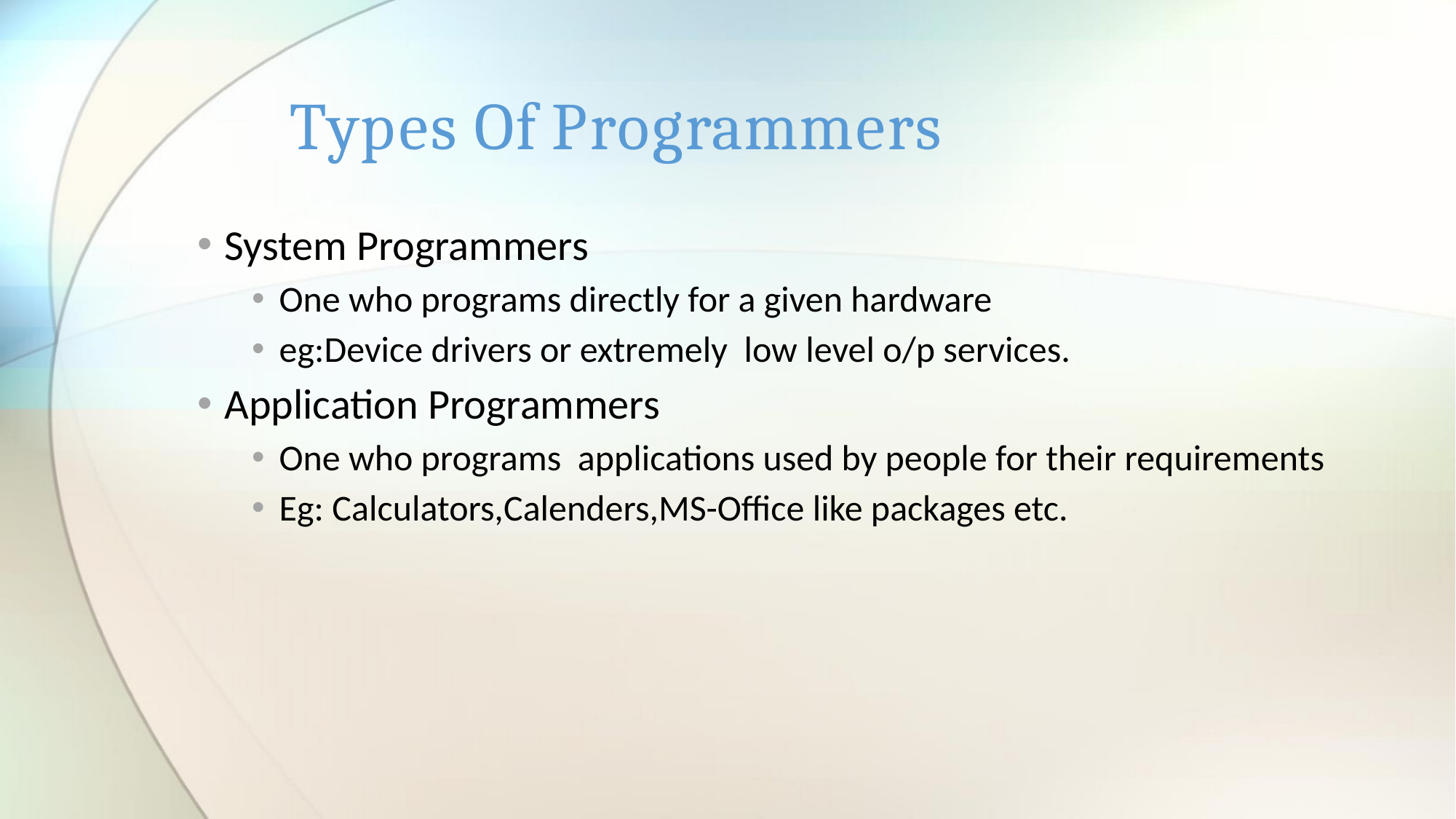

# Types Of Programmers
System Programmers
One who programs directly for a given hardware
eg:Device drivers or extremely  low level o/p services.
Application Programmers
One who programs  applications used by people for their requirements
Eg: Calculators,Calenders,MS-Office like packages etc.